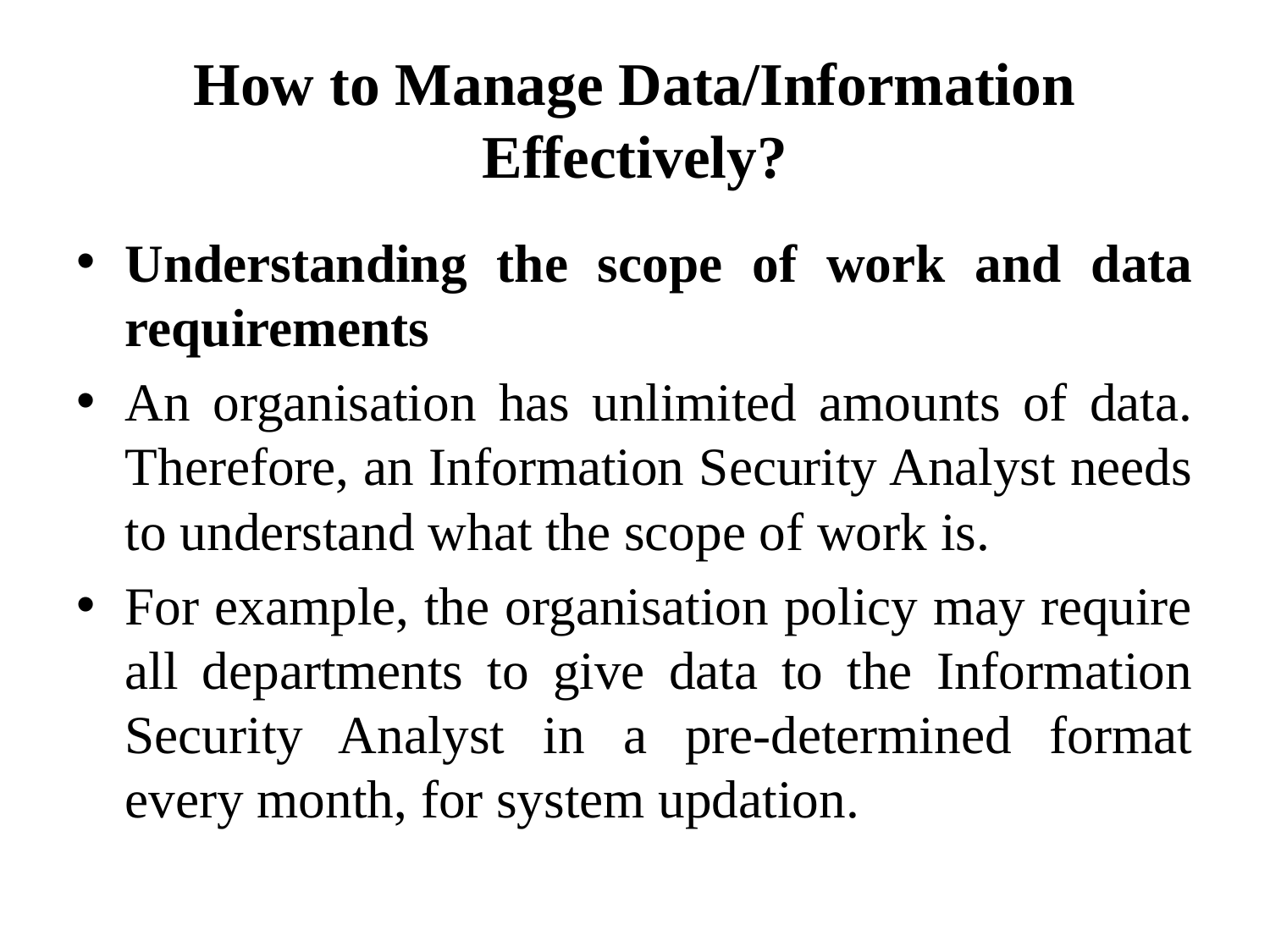

# How to Manage Data/Information Effectively?
Understanding the scope of work and data requirements
An organisation has unlimited amounts of data. Therefore, an Information Security Analyst needs to understand what the scope of work is.
For example, the organisation policy may require all departments to give data to the Information Security Analyst in a pre-determined format every month, for system updation.